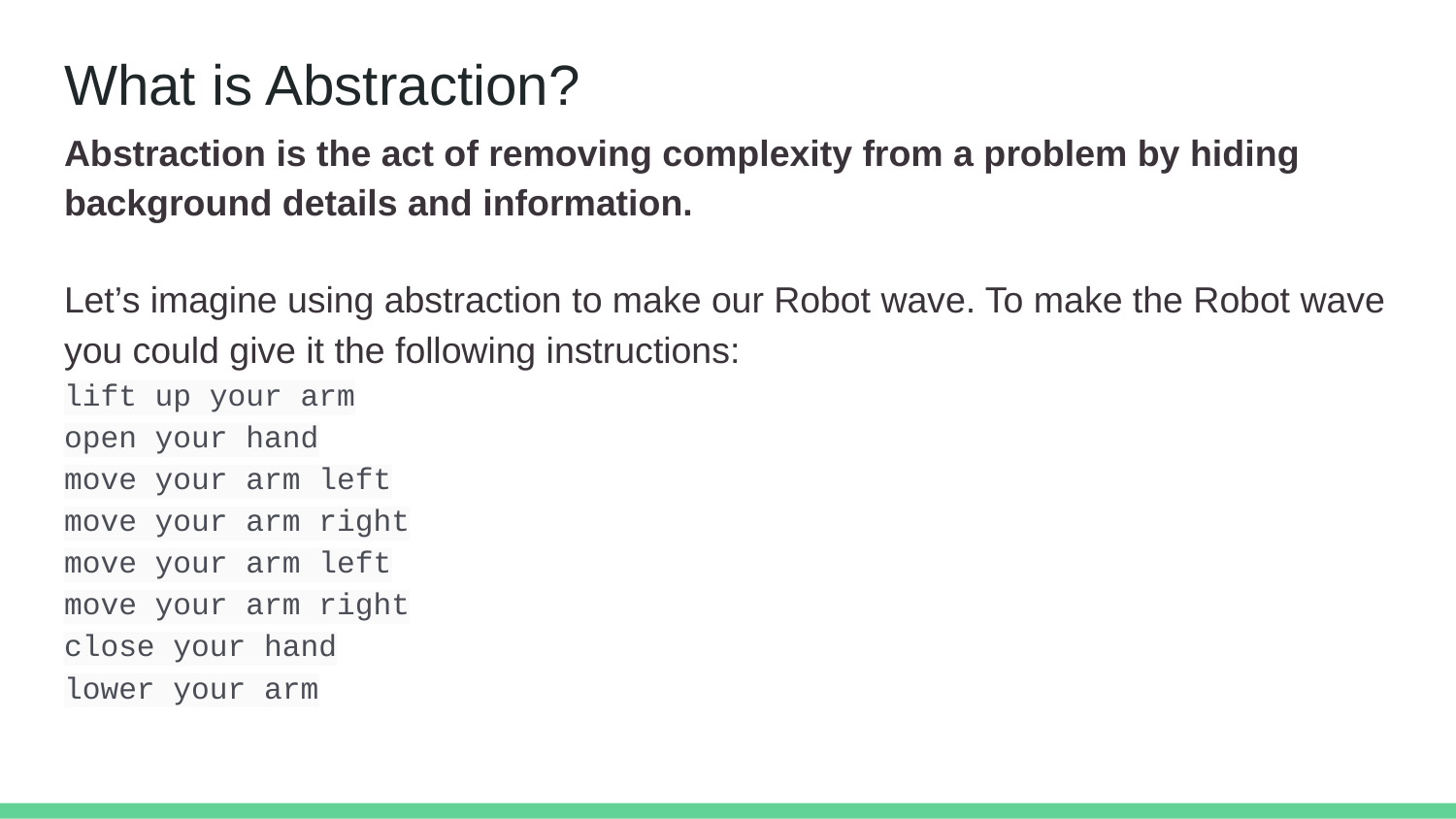

# What is Abstraction?
Abstraction is the act of removing complexity from a problem by hiding background details and information.
Let’s imagine using abstraction to make our Robot wave. To make the Robot wave you could give it the following instructions:
lift up your arm
open your hand
move your arm left
move your arm right
move your arm left
move your arm right
close your hand
lower your arm